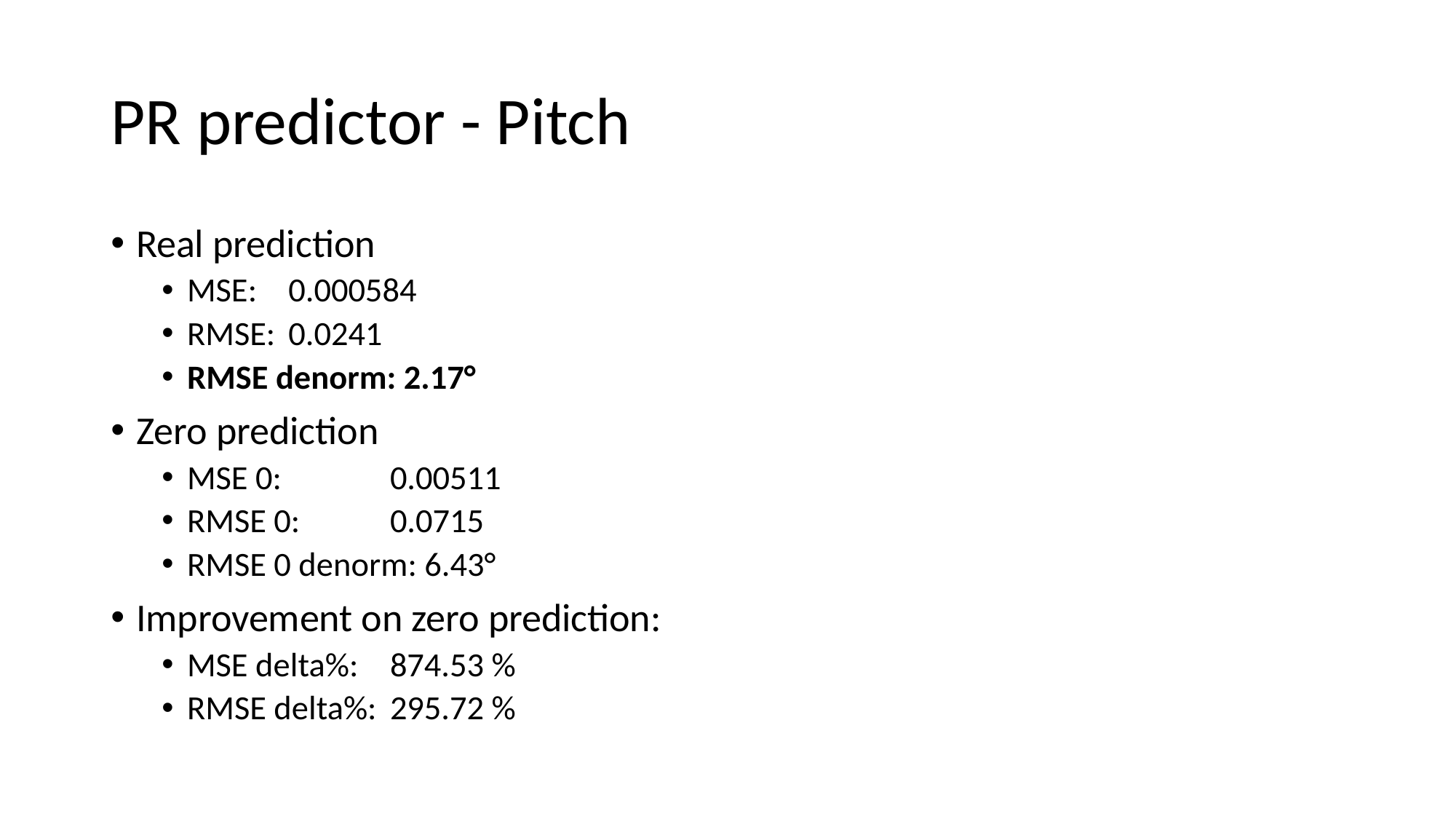

# PR predictor - Pitch
Real prediction
MSE: 	0.000584
RMSE: 	0.0241
RMSE denorm: 2.17°
Zero prediction
MSE 0: 	0.00511
RMSE 0: 	0.0715
RMSE 0 denorm: 6.43°
Improvement on zero prediction:
MSE delta%: 	874.53 %
RMSE delta%: 	295.72 %